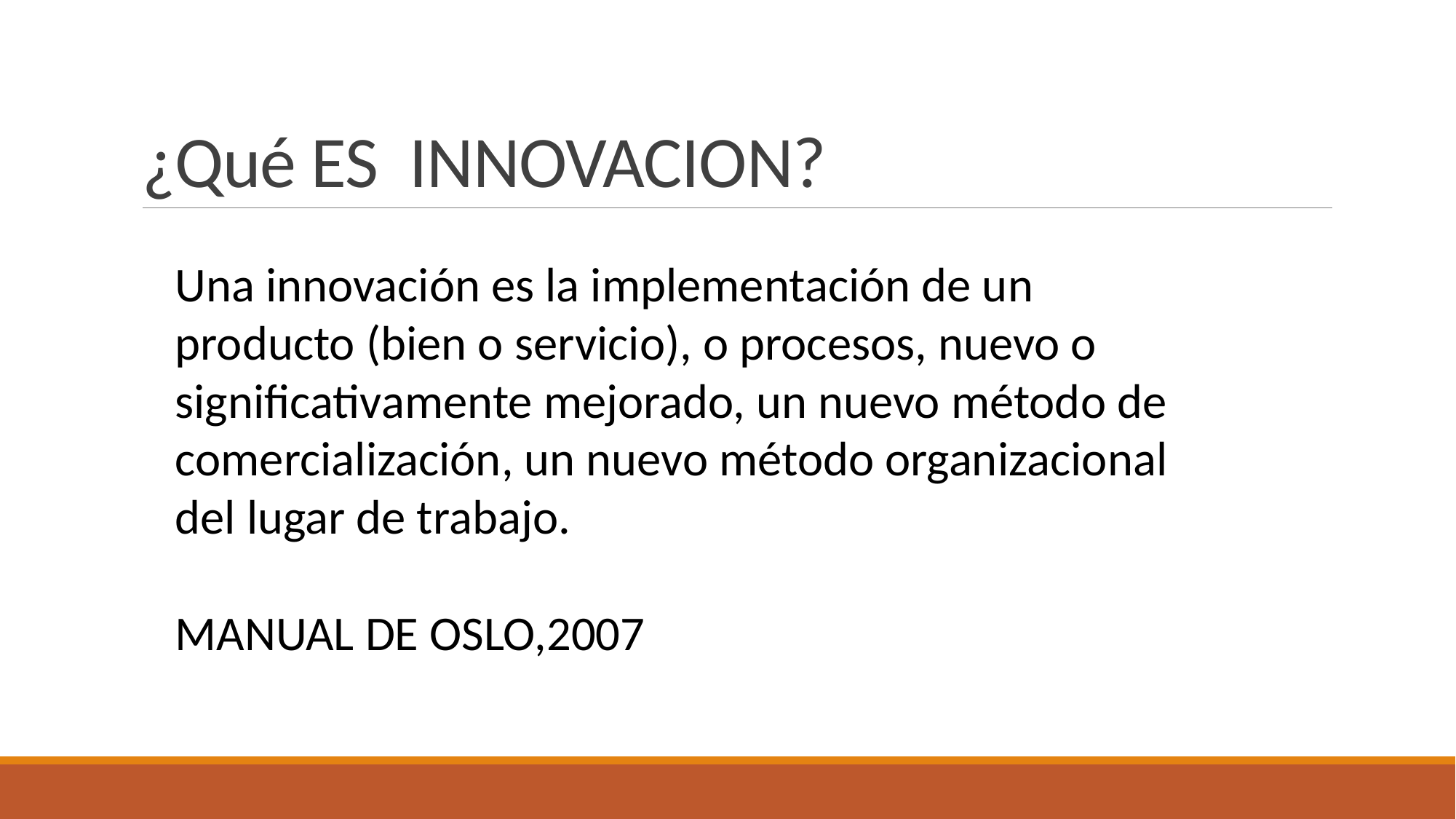

# ¿Qué ES  INNOVACION?
Una innovación es la implementación de un producto (bien o servicio), o procesos, nuevo o significativamente mejorado, un nuevo método de comercialización, un nuevo método organizacional del lugar de trabajo.

MANUAL DE OSLO,2007